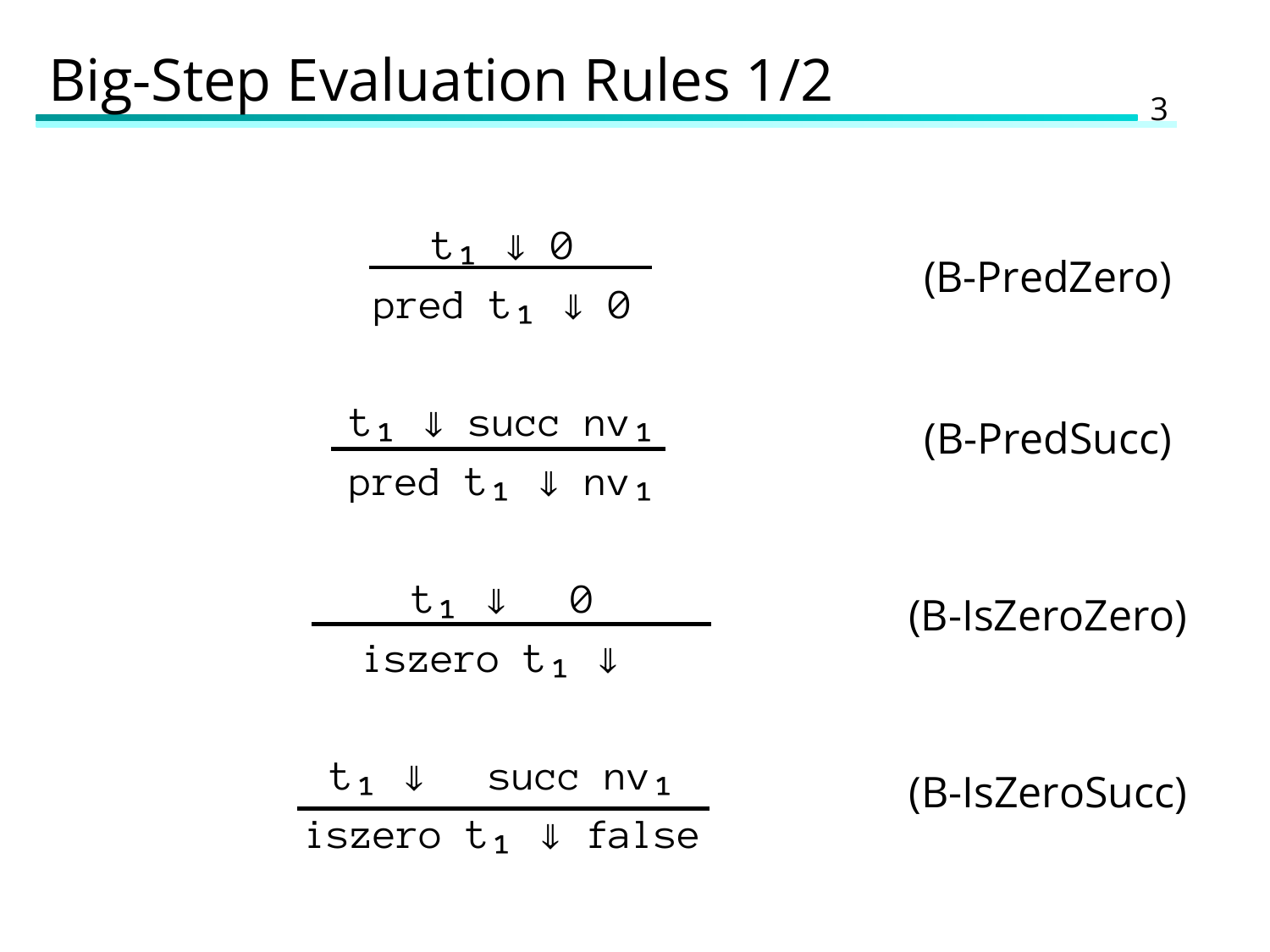

# Big-Step Evaluation Rules 1/2

t₁ ⇓ 0
pred t₁ ⇓ 0

t₁ ⇓ succ nv₁
pred t₁ ⇓ nv₁

t₁ ⇓　0
iszero t₁ ⇓

t₁ ⇓　succ nv₁
iszero t₁ ⇓ false

(B-PredZero)

(B-PredSucc)

(B-IsZeroZero)

(B-IsZeroSucc)